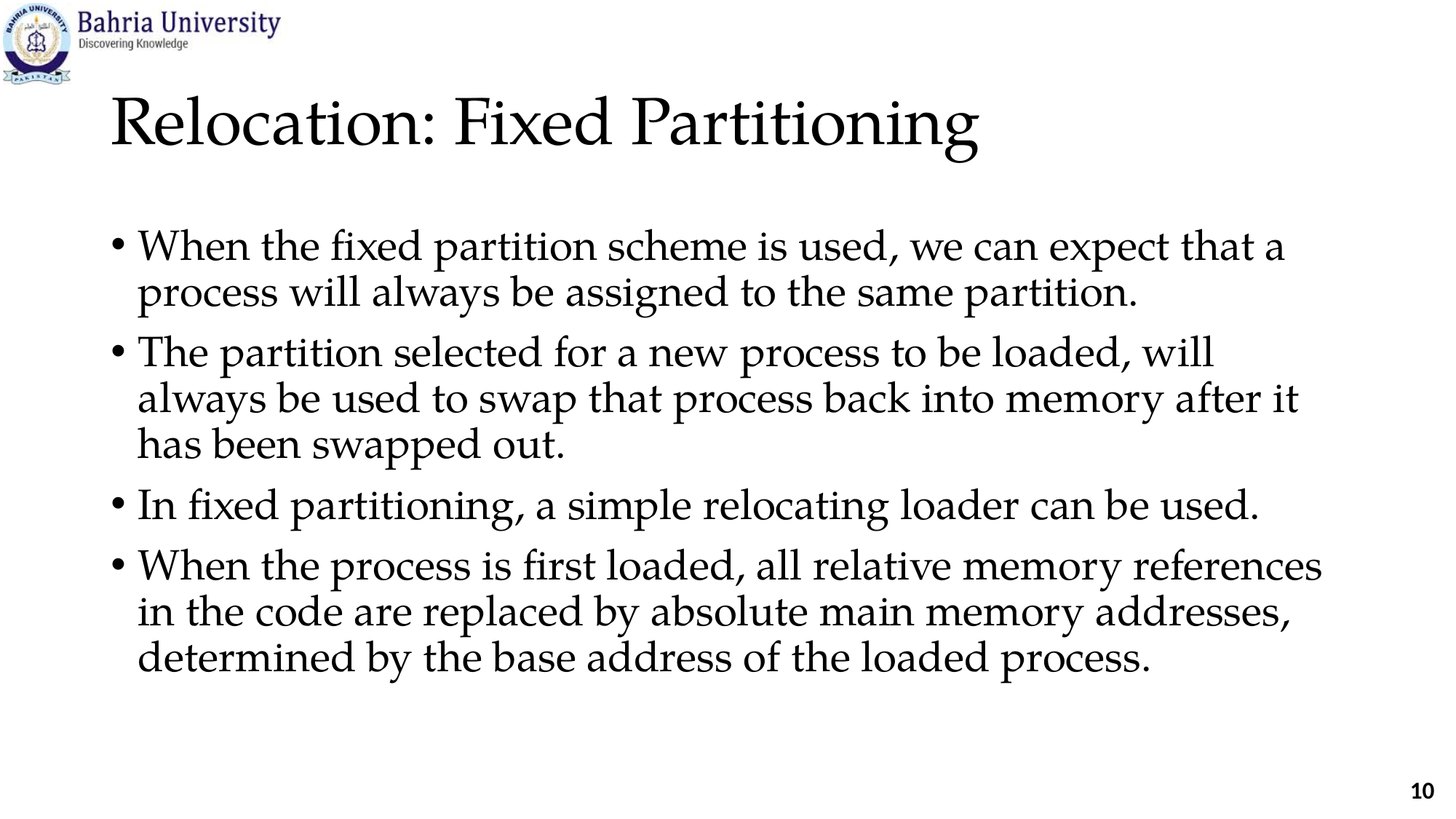

# Relocation: Fixed Partitioning
When the fixed partition scheme is used, we can expect that a process will always be assigned to the same partition.
The partition selected for a new process to be loaded, will always be used to swap that process back into memory after it has been swapped out.
In fixed partitioning, a simple relocating loader can be used.
When the process is first loaded, all relative memory references in the code are replaced by absolute main memory addresses, determined by the base address of the loaded process.
10